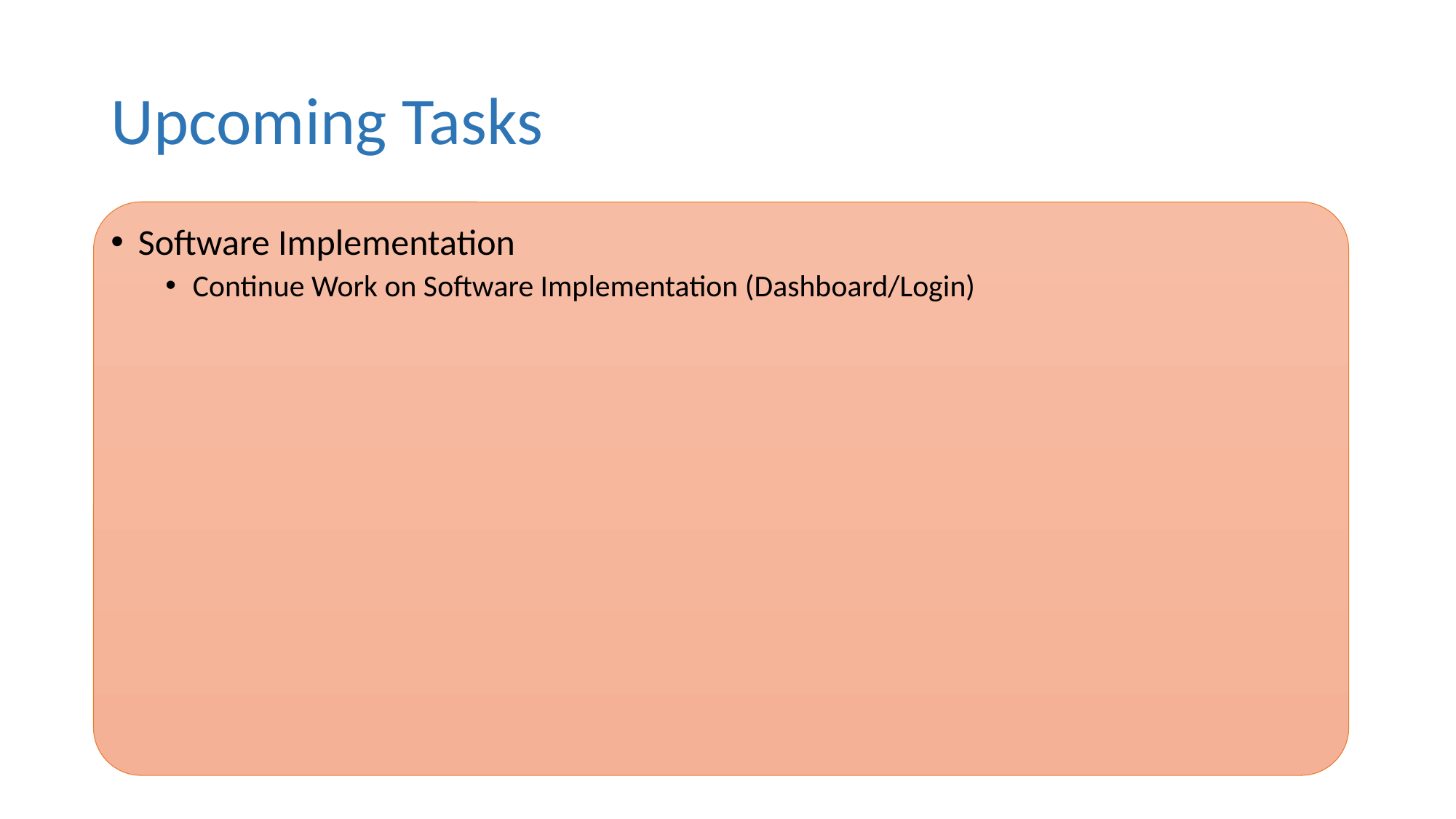

# Upcoming Tasks

Software Implementation
Continue Work on Software Implementation (Dashboard/Login)